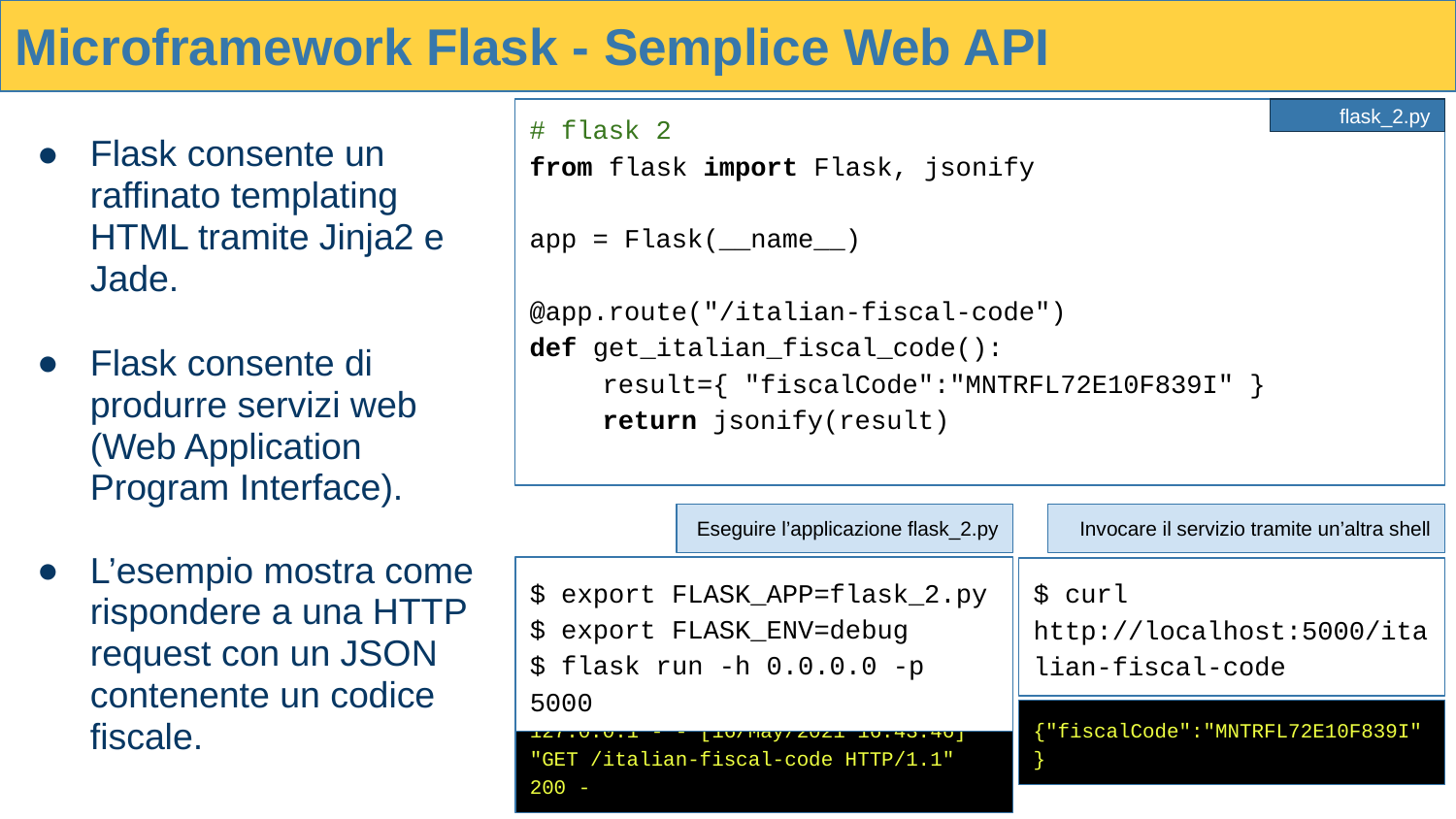

# Microframework Flask - Semplice Web API
# flask 2
from flask import Flask, jsonify

app = Flask(__name__)

@app.route("/italian-fiscal-code")
def get_italian_fiscal_code():
result={ "fiscalCode":"MNTRFL72E10F839I" }
return jsonify(result)

flask_2.py
Flask consente un raffinato templating HTML tramite Jinja2 e Jade.
Flask consente di produrre servizi web (Web Application Program Interface).
L’esempio mostra come rispondere a una HTTP request con un JSON contenente un codice fiscale.
Eseguire l’applicazione flask_2.py
Invocare il servizio tramite un’altra shell
$ export FLASK_APP=flask_2.py
$ export FLASK_ENV=debug
$ flask run -h 0.0.0.0 -p 5000
$ curl http://localhost:5000/italian-fiscal-code
127.0.0.1 - - [16/May/2021 16:43:46] "GET /italian-fiscal-code HTTP/1.1" 200 -
{"fiscalCode":"MNTRFL72E10F839I"}